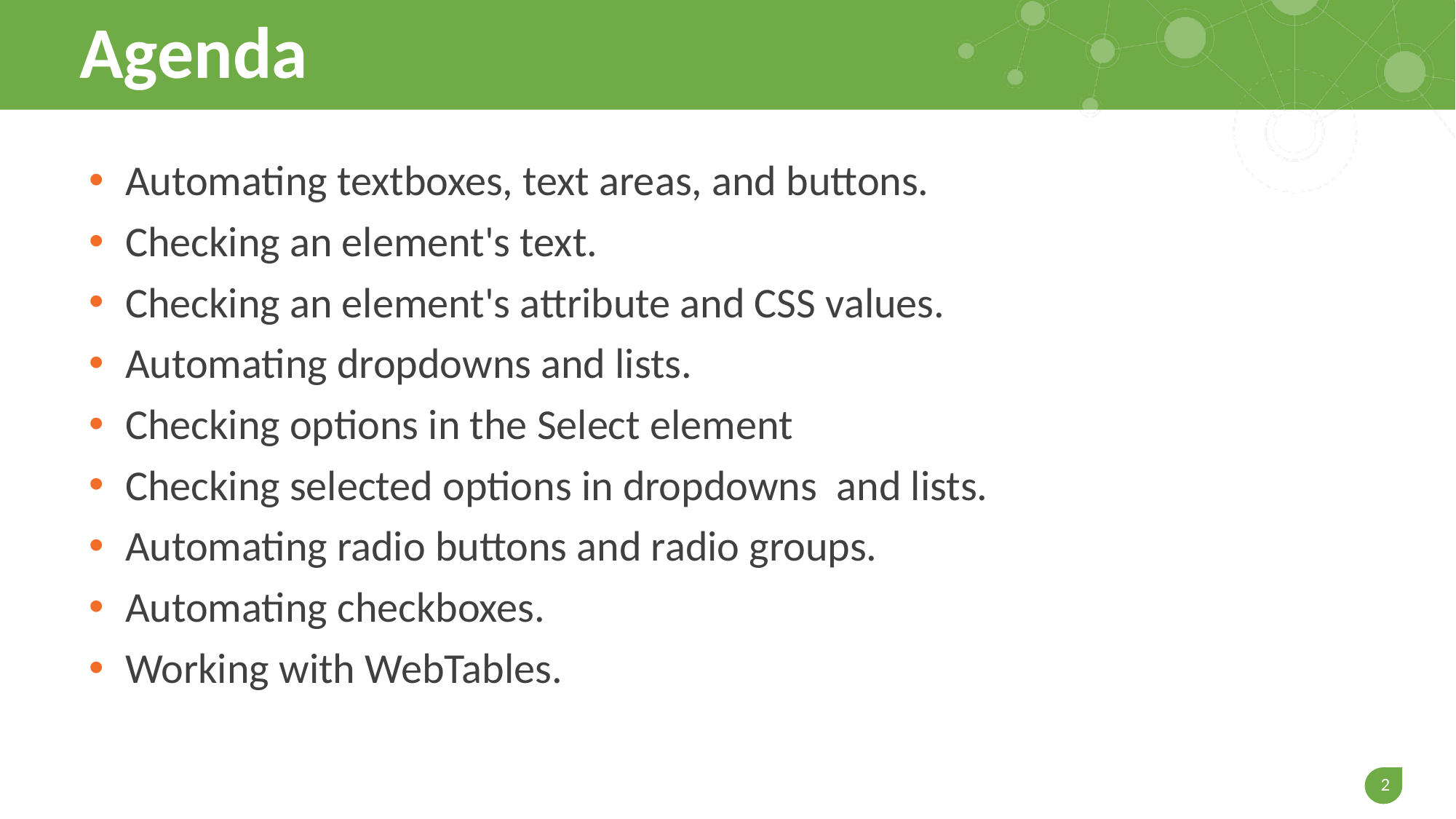

# Agenda
Automating textboxes, text areas, and buttons.
Checking an element's text.
Checking an element's attribute and CSS values.
Automating dropdowns and lists.
Checking options in the Select element
Checking selected options in dropdowns  and lists.
Automating radio buttons and radio groups.
Automating checkboxes.
Working with WebTables.
2